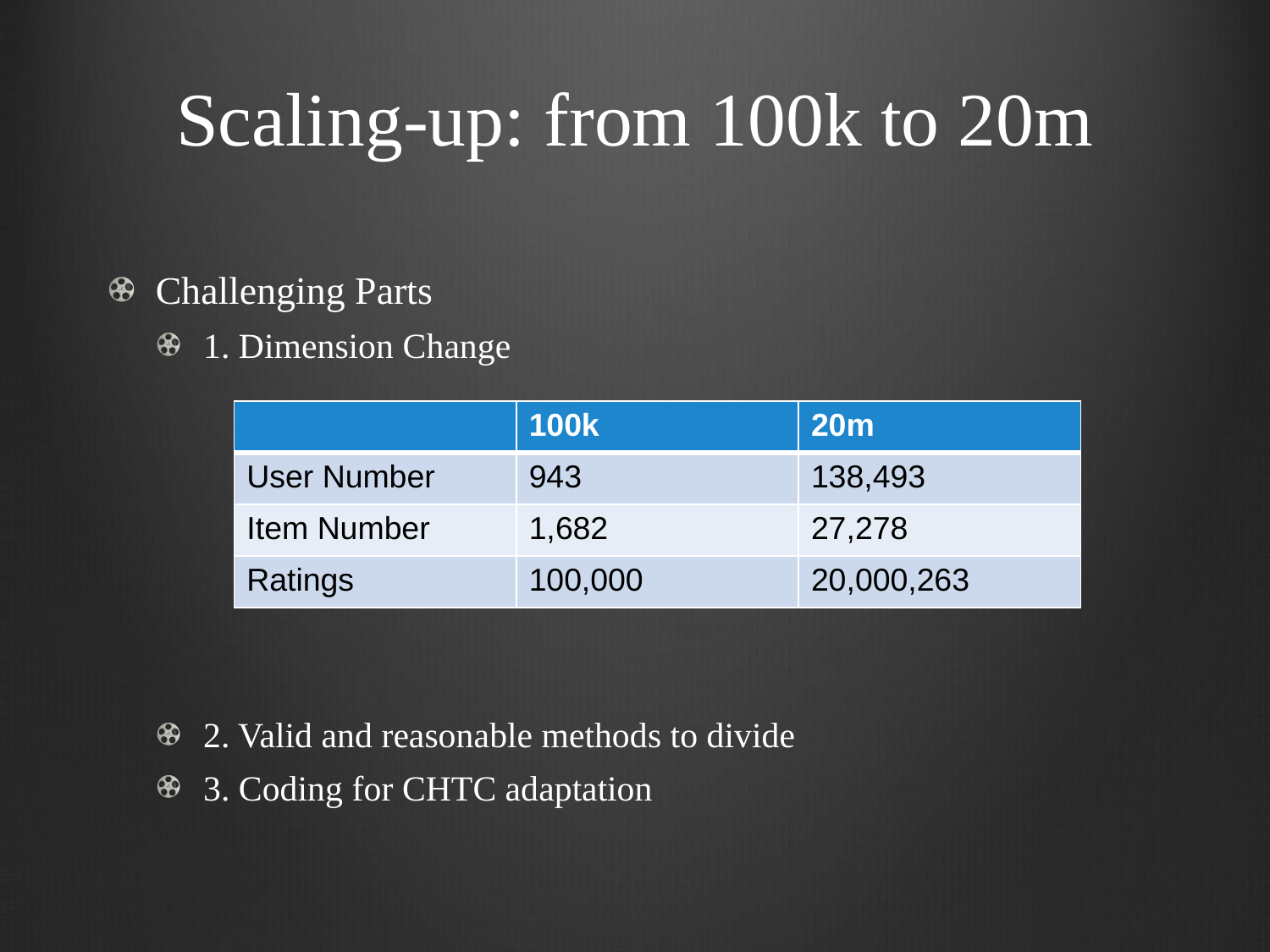

# Scaling-up: from 100k to 20m
Challenging Parts
1. Dimension Change

2. Valid and reasonable methods to divide
3. Coding for CHTC adaptation
|  | 100k | 20m |
| --- | --- | --- |
| User Number | 943 | 138,493 |
| Item Number | 1,682 | 27,278 |
| Ratings | 100,000 | 20,000,263 |